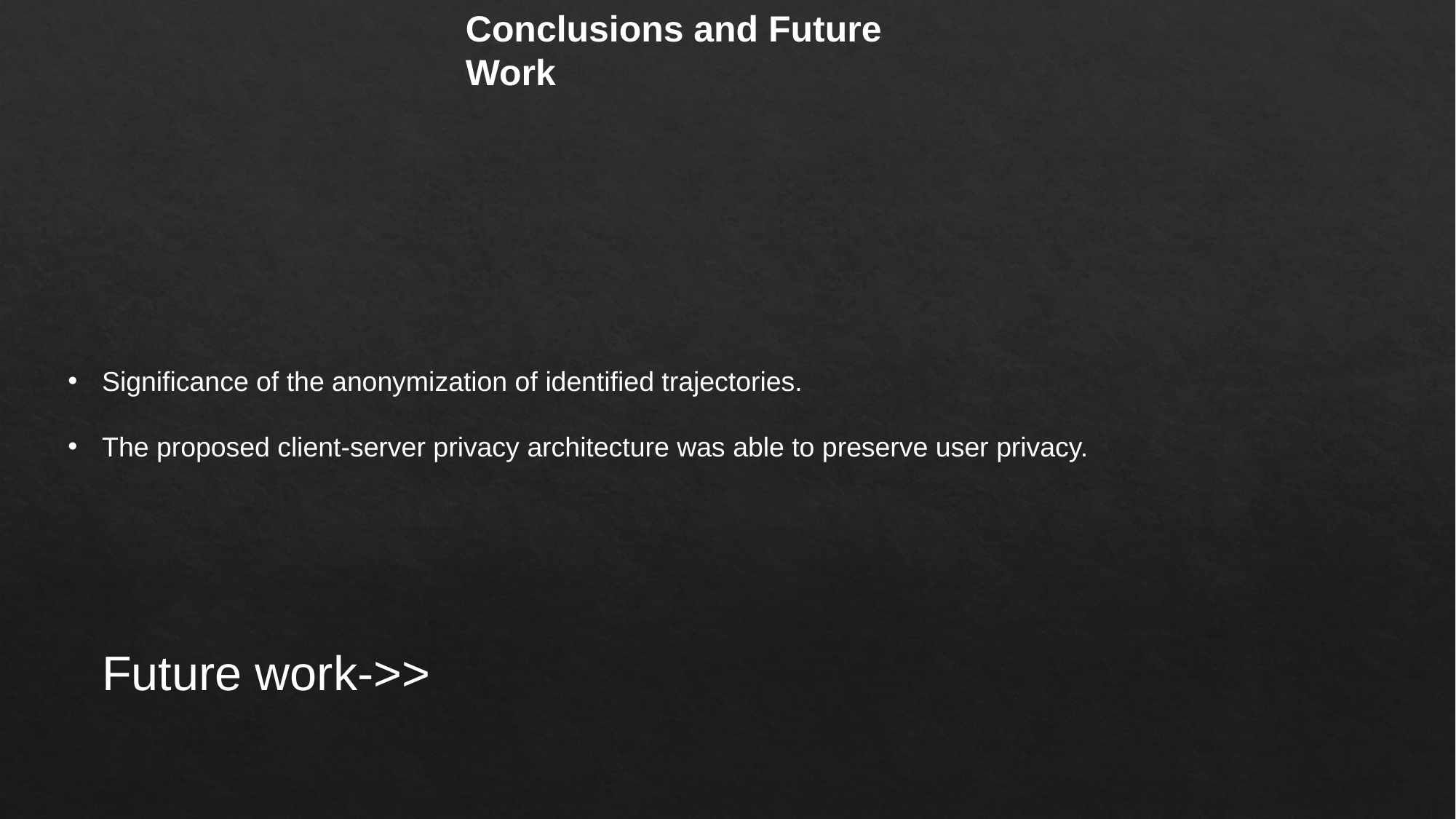

Conclusions and Future Work
Significance of the anonymization of identified trajectories.
The proposed client-server privacy architecture was able to preserve user privacy.
Future work->>